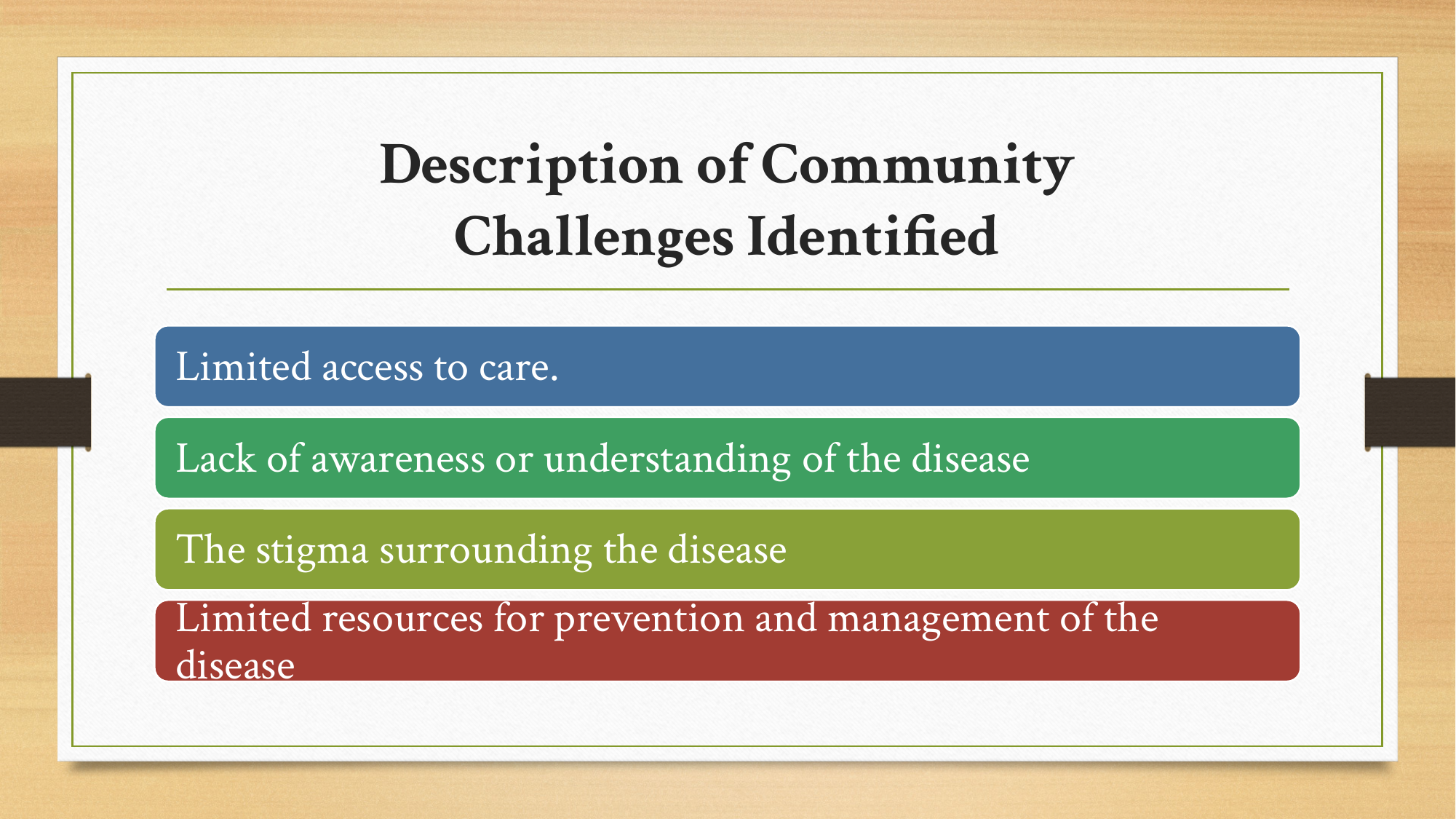

# Description of Community Challenges Identified
Limited access to care.
Lack of awareness or understanding of the disease
The stigma surrounding the disease
Limited resources for prevention and management of the disease